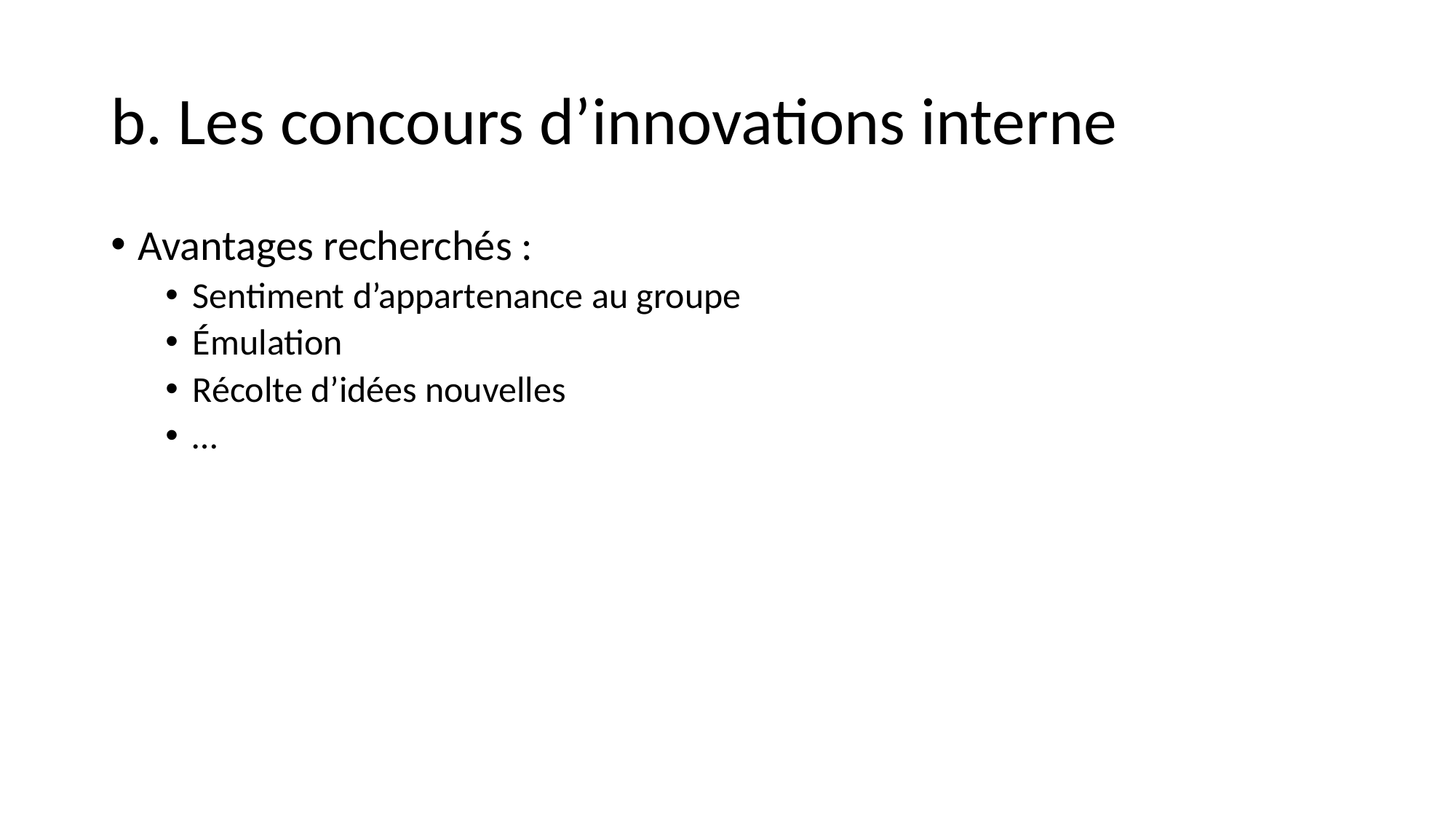

# b. Les concours d’innovations interne
Avantages recherchés :
Sentiment d’appartenance au groupe
Émulation
Récolte d’idées nouvelles
…